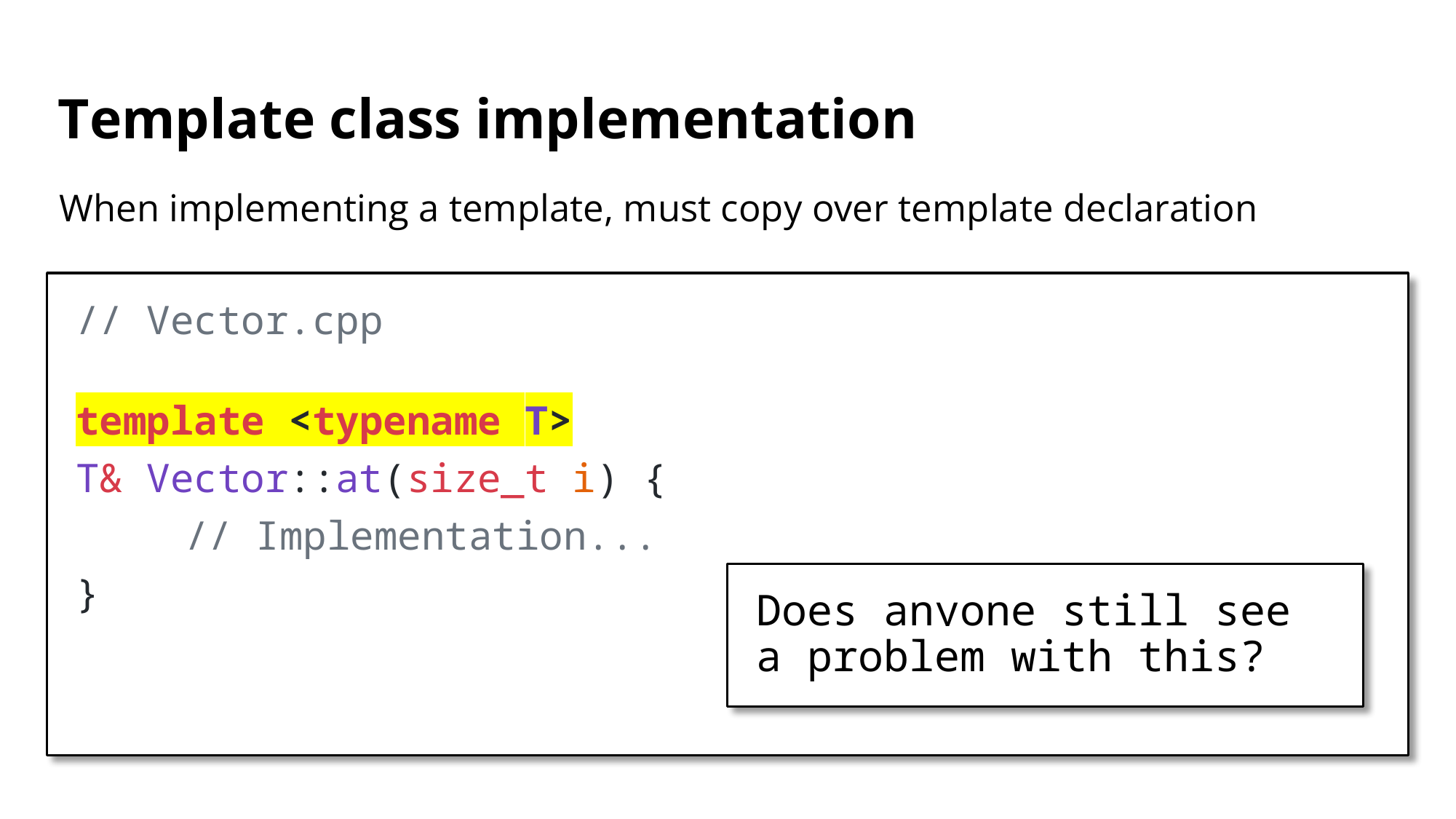

# Template class implementation
When implementing a template, must copy over template declaration
// Vector.cpp
template <typename T>
T& Vector::at(size_t i) {
	// Implementation...
}
Does anyone still see a problem with this?